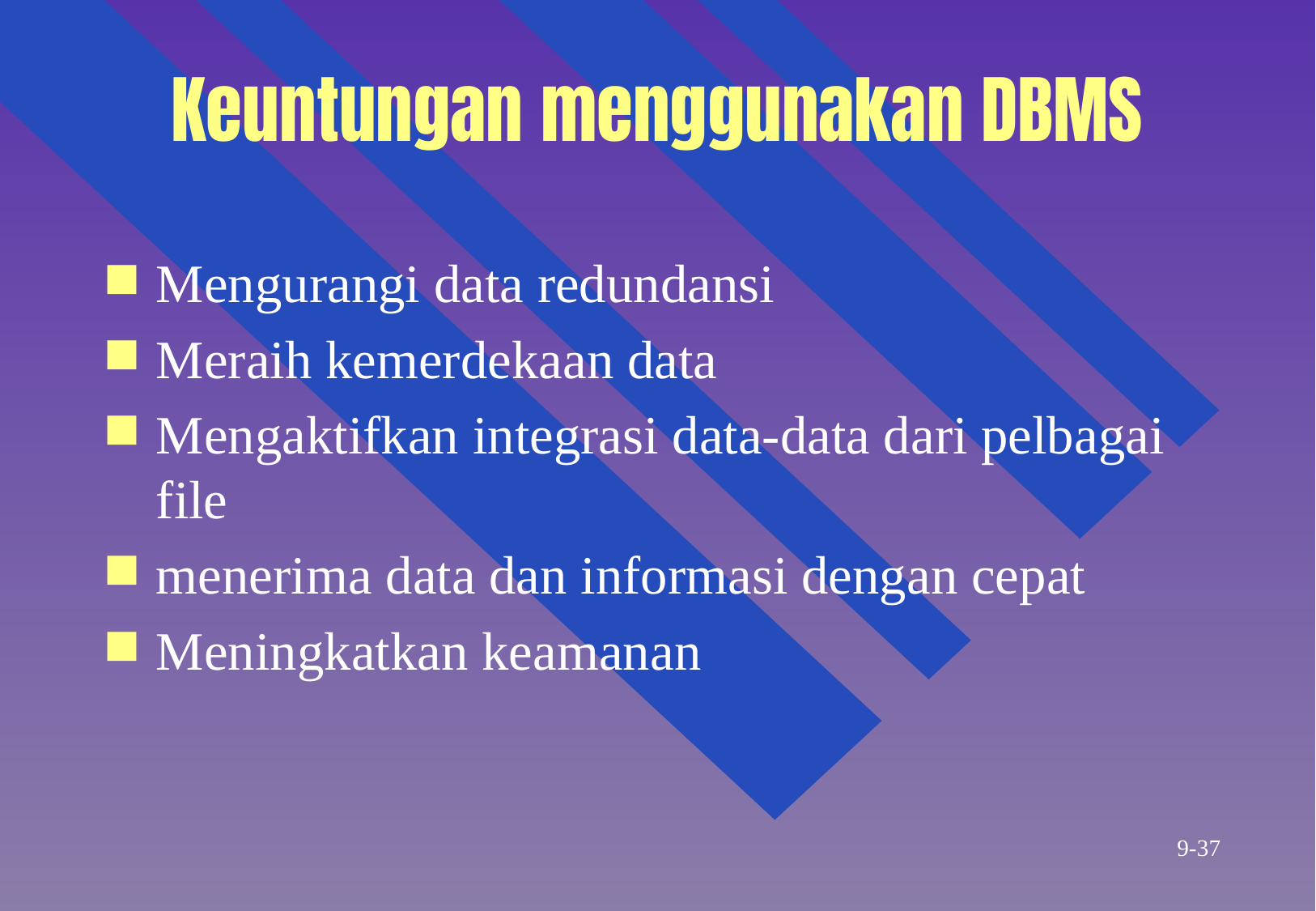

# Keuntungan menggunakan DBMS
Mengurangi data redundansi
Meraih kemerdekaan data
Mengaktifkan integrasi data-data dari pelbagai file
menerima data dan informasi dengan cepat
Meningkatkan keamanan
9-37